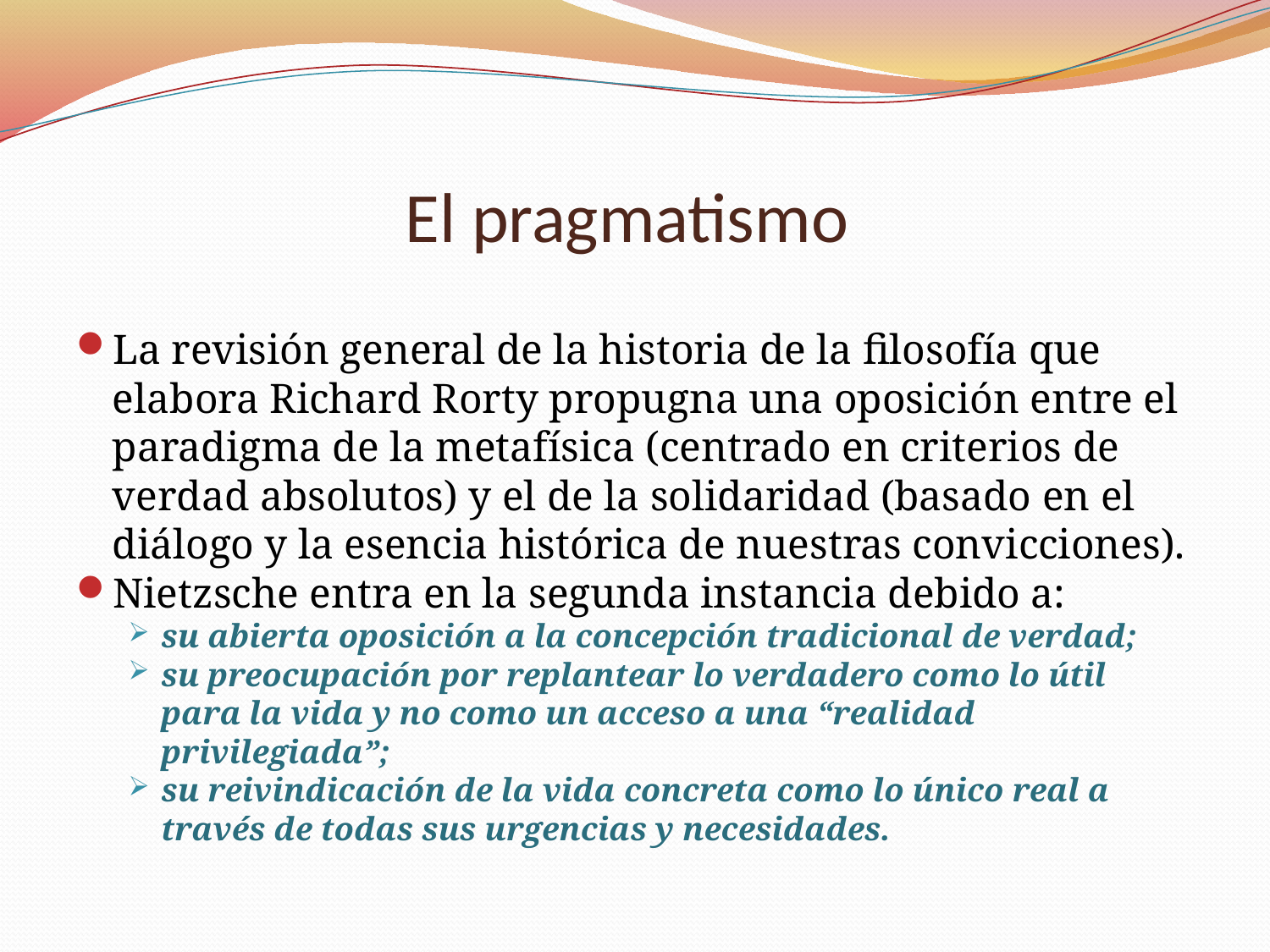

# El pragmatismo

La revisión general de la historia de la filosofía que elabora Richard Rorty propugna una oposición entre el paradigma de la metafísica (centrado en criterios de verdad absolutos) y el de la solidaridad (basado en el diálogo y la esencia histórica de nuestras convicciones).
Nietzsche entra en la segunda instancia debido a:
su abierta oposición a la concepción tradicional de verdad;
su preocupación por replantear lo verdadero como lo útil para la vida y no como un acceso a una “realidad privilegiada”;
su reivindicación de la vida concreta como lo único real a través de todas sus urgencias y necesidades.